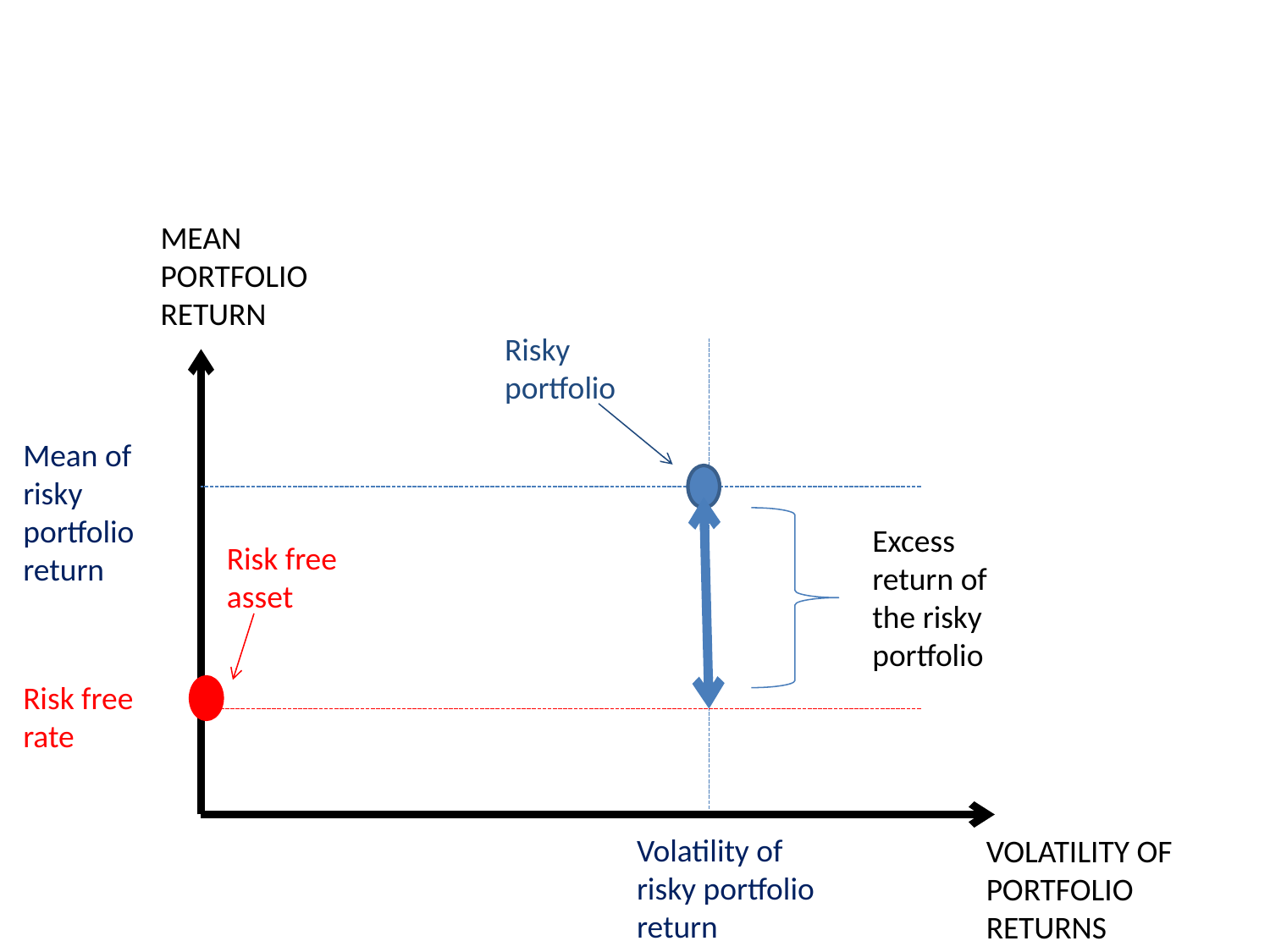

MEAN PORTFOLIORETURN
Risky portfolio
Mean of  risky portfolio return

Excess return of the risky portfolio
Risk free asset
Risk free
rate

Volatility of risky portfolio return
VOLATILITY OF PORTFOLIO RETURNS